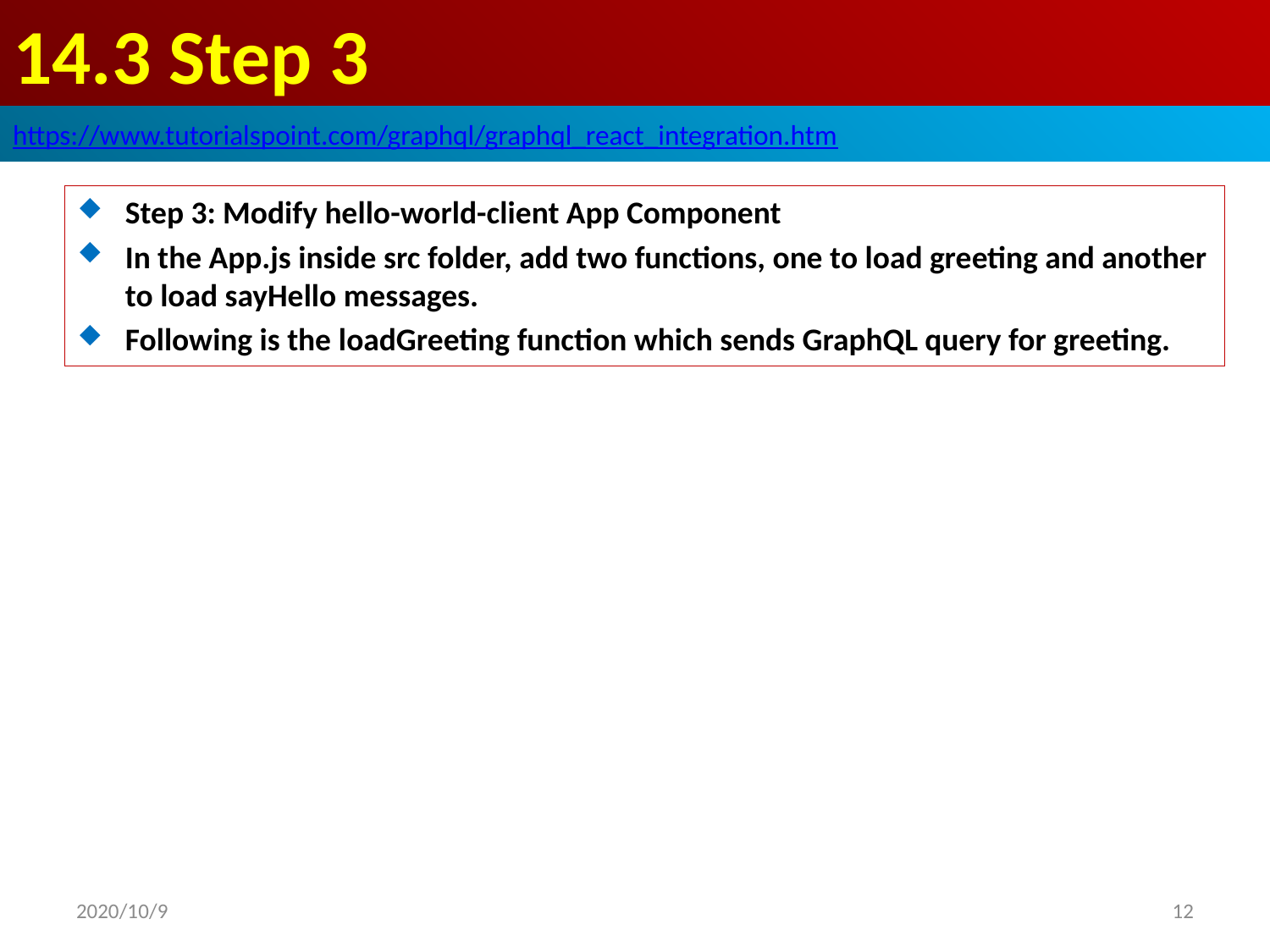

# 14.3 Step 3
https://www.tutorialspoint.com/graphql/graphql_react_integration.htm
Step 3: Modify hello-world-client App Component
In the App.js inside src folder, add two functions, one to load greeting and another to load sayHello messages.
Following is the loadGreeting function which sends GraphQL query for greeting.
2020/10/9
12